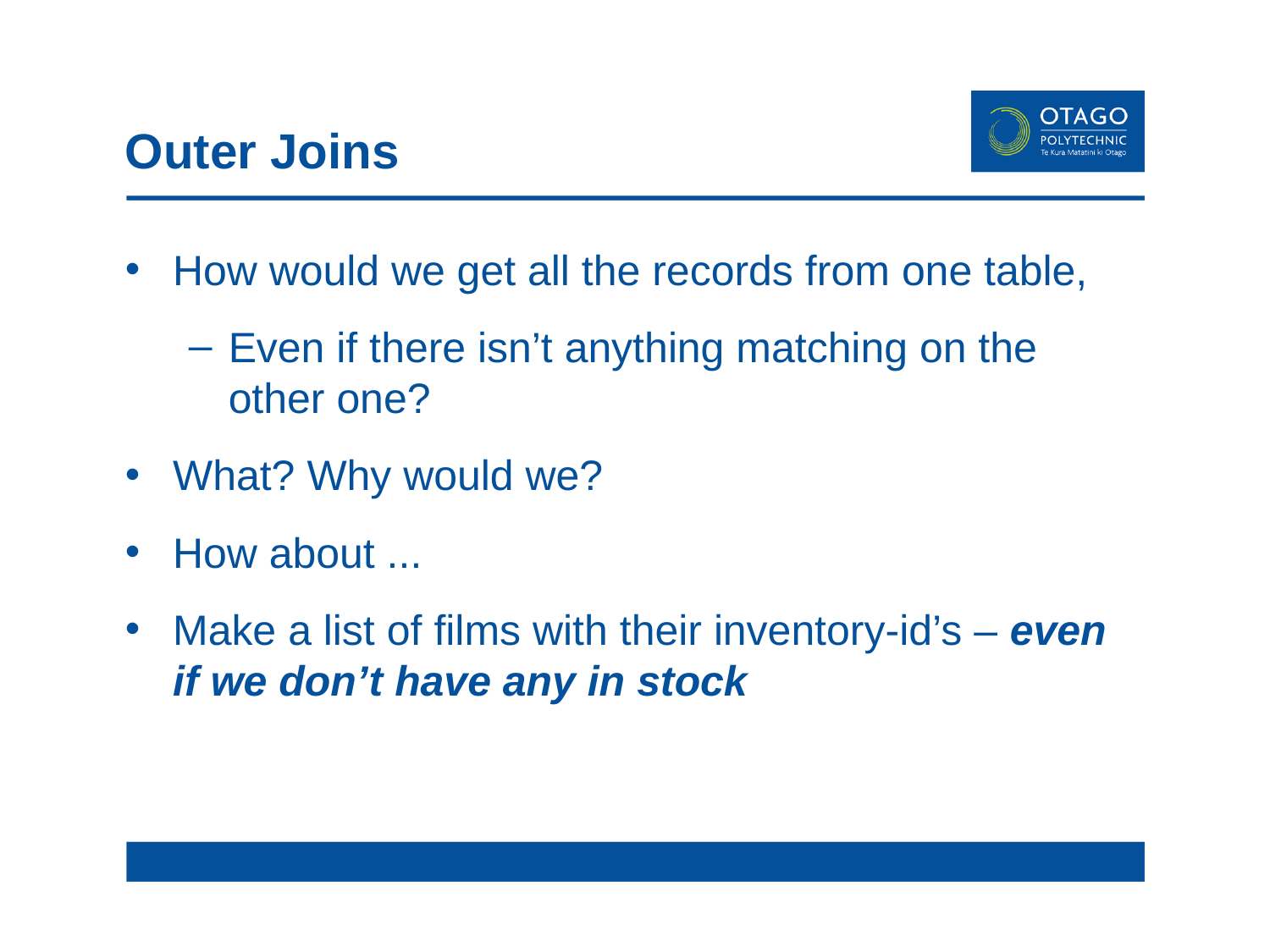

# Outer Joins
How would we get all the records from one table,
Even if there isn’t anything matching on the other one?
What? Why would we?
How about ...
Make a list of films with their inventory-id’s – even if we don’t have any in stock